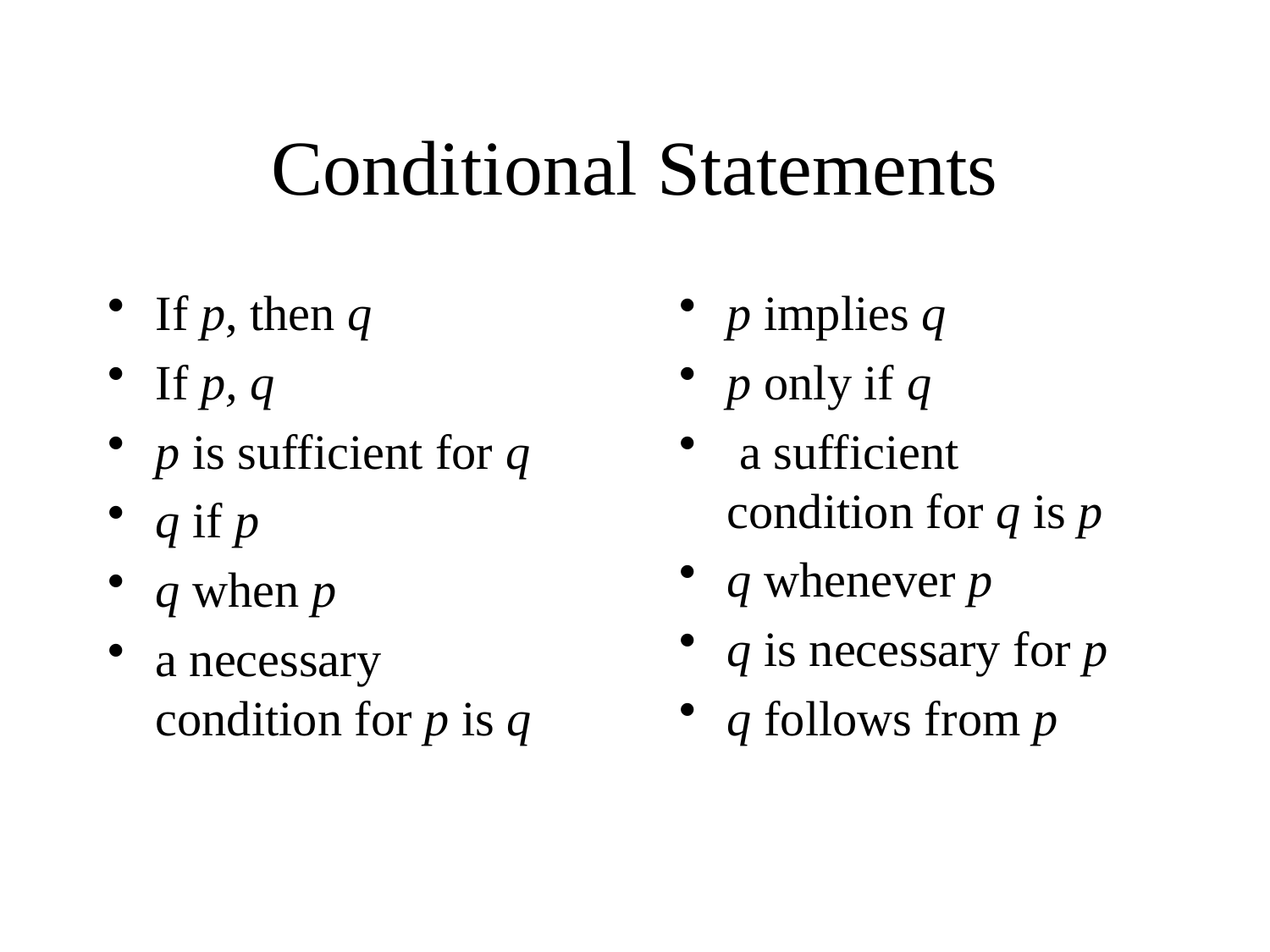

# Conditional Statements
If p, then q
If p, q
p is sufficient for q
q if p
q when p
a necessary condition for p is q
p implies q
p only if q
 a sufficient condition for q is p
q whenever p
q is necessary for p
q follows from p